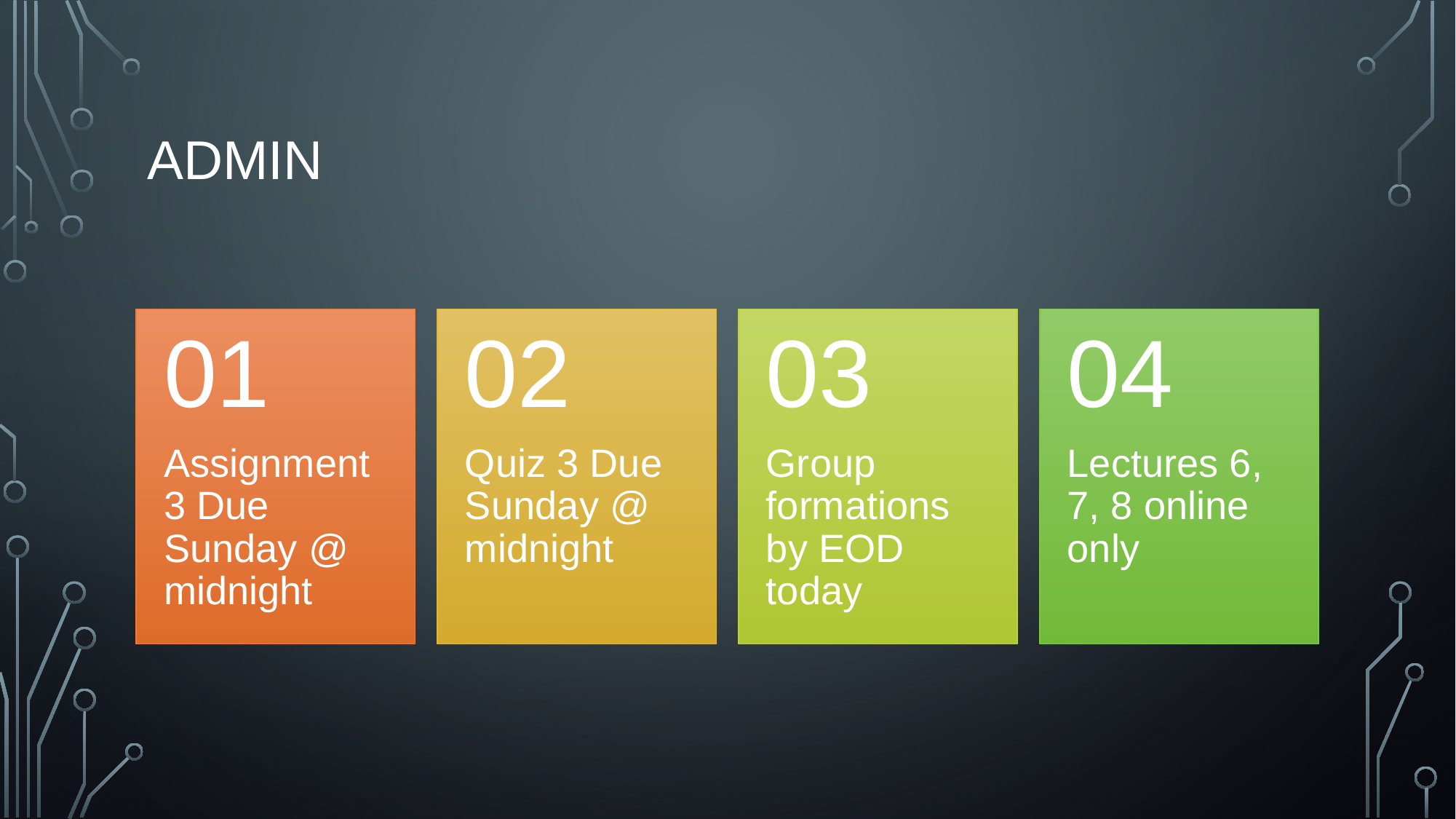

# Admin
Assignment 3 Due Sunday @ midnight
01
Quiz 3 Due Sunday @ midnight
02
Group formations by EOD today
03
Lectures 6, 7, 8 online only
04